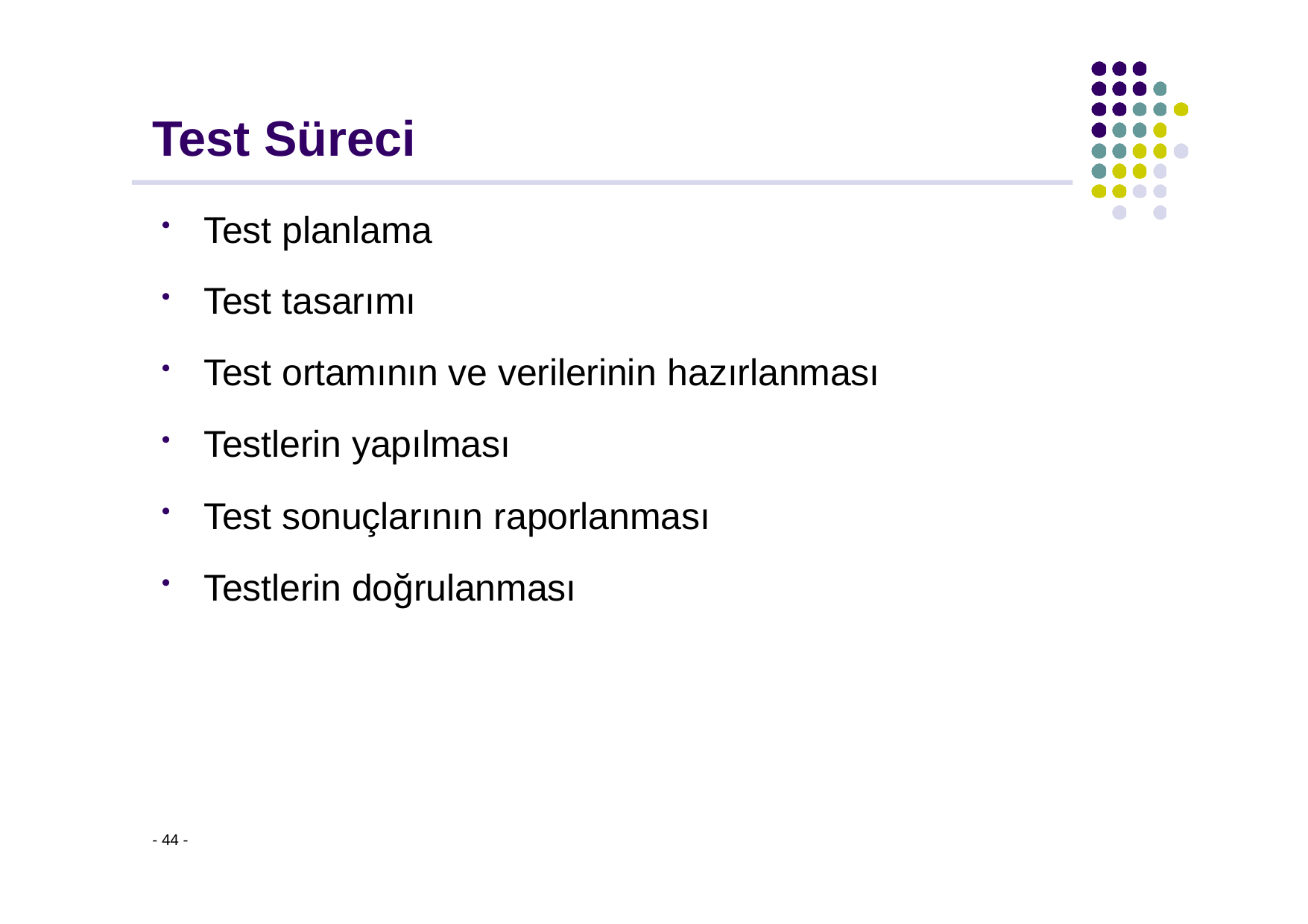

# Test Süreci
Test planlama
Test tasarımı
Test ortamının ve verilerinin hazırlanması
Testlerin yapılması
Test sonuçlarının raporlanması
Testlerin doğrulanması

- 44 -